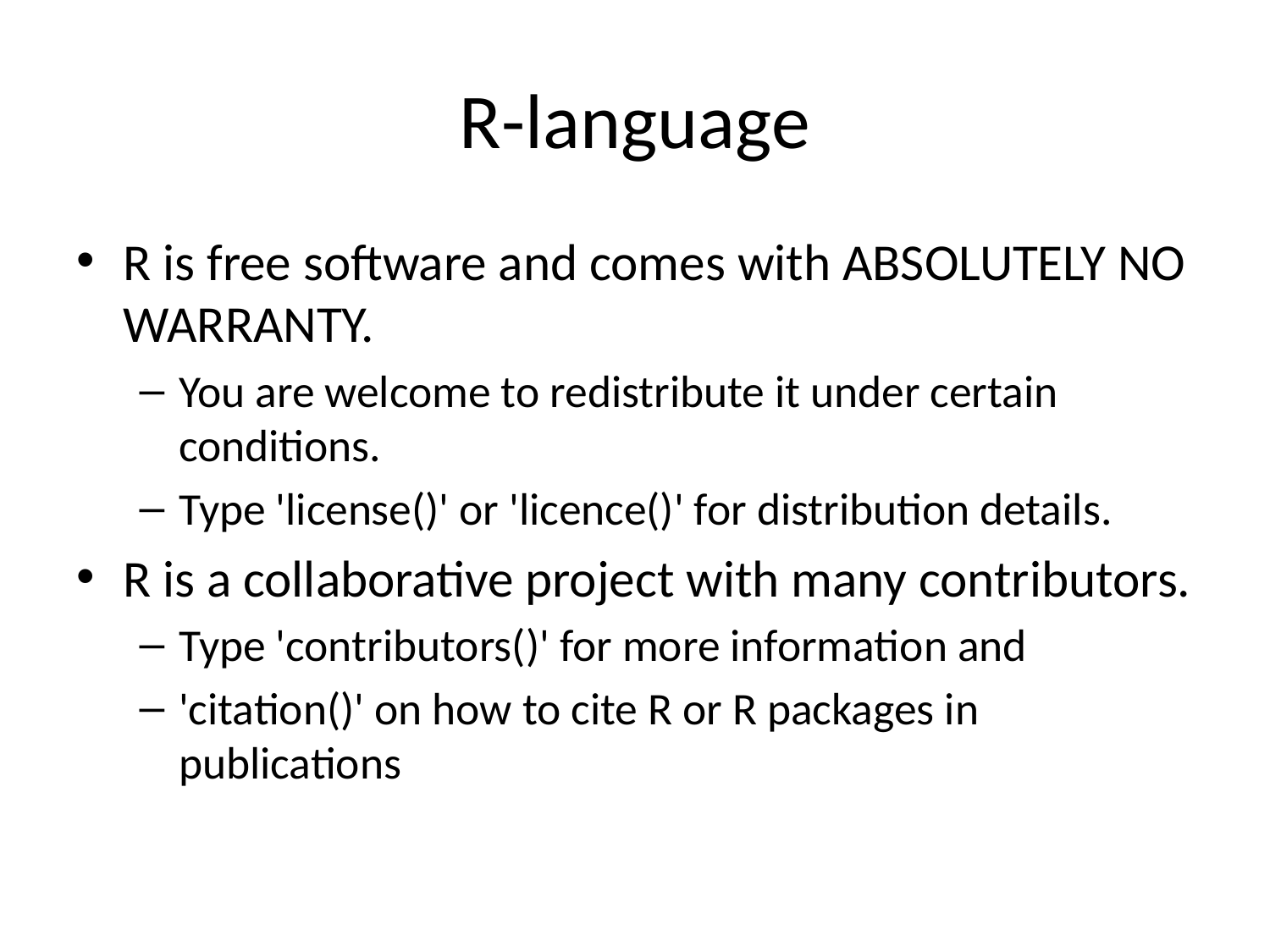

# R-language
R is free software and comes with ABSOLUTELY NO WARRANTY.
You are welcome to redistribute it under certain conditions.
Type 'license()' or 'licence()' for distribution details.
R is a collaborative project with many contributors.
Type 'contributors()' for more information and
'citation()' on how to cite R or R packages in publications